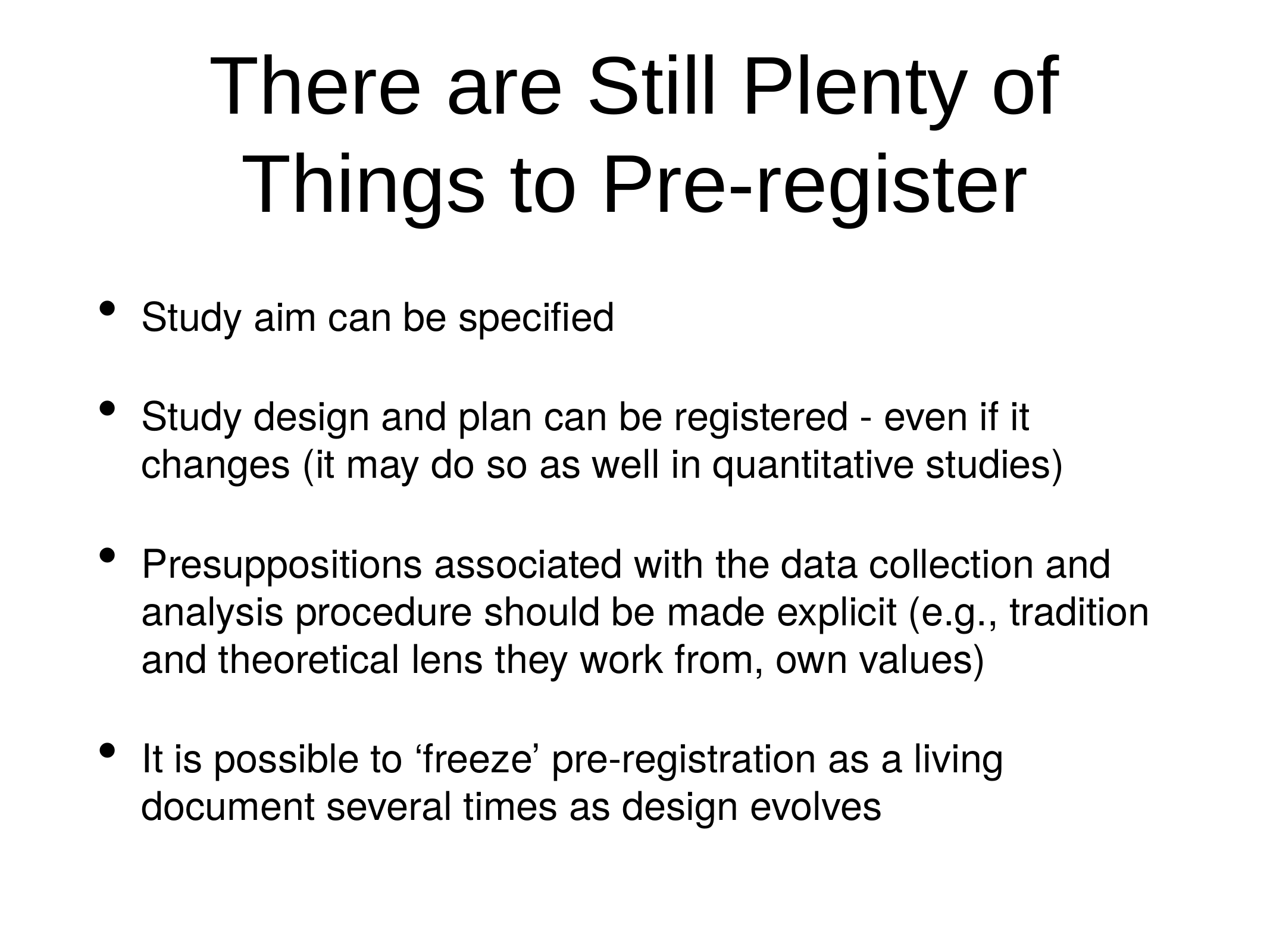

# There are Still Plenty of Things to Pre-register
Study aim can be specified
Study design and plan can be registered - even if it changes (it may do so as well in quantitative studies)
Presuppositions associated with the data collection and analysis procedure should be made explicit (e.g., tradition and theoretical lens they work from, own values)
It is possible to ‘freeze’ pre-registration as a living document several times as design evolves